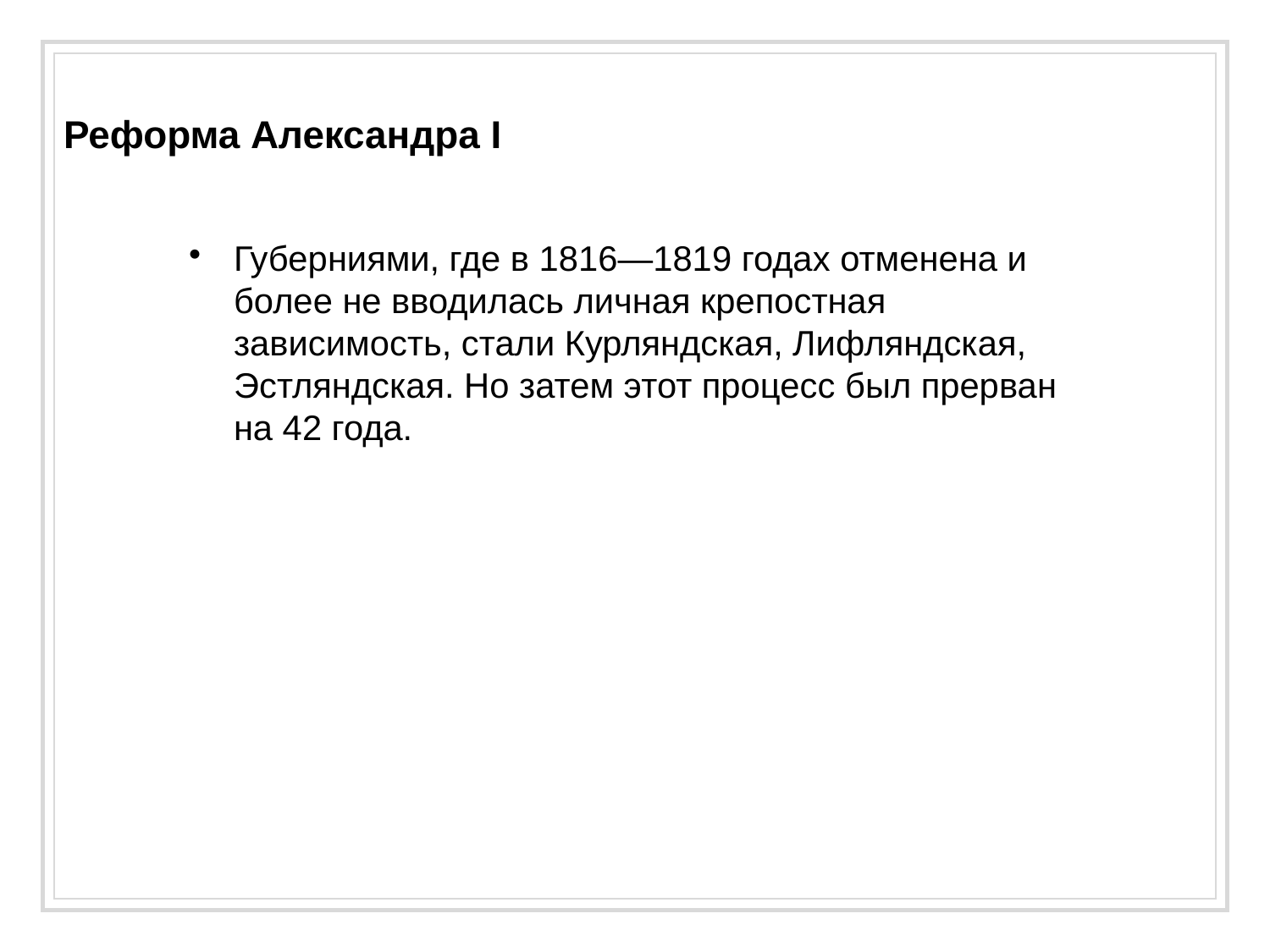

Реформа Александра I
Губерниями, где в 1816—1819 годах отменена и более не вводилась личная крепостная зависимость, стали Курляндская, Лифляндская, Эстляндская. Но затем этот процесс был прерван на 42 года.